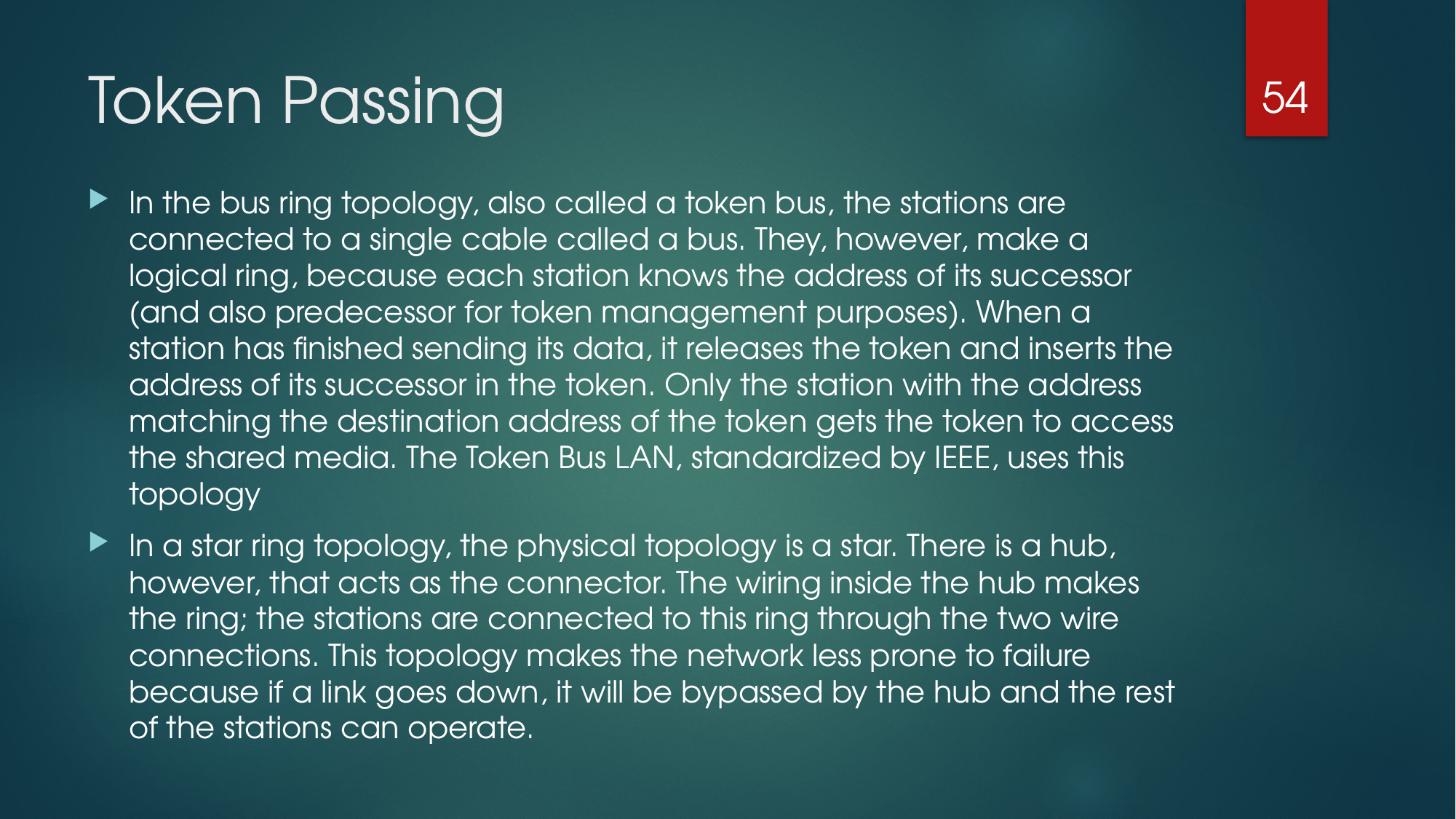

54
# Token Passing
In the bus ring topology, also called a token bus, the stations are connected to a single cable called a bus. They, however, make a logical ring, because each station knows the address of its successor (and also predecessor for token management purposes). When a station has finished sending its data, it releases the token and inserts the address of its successor in the token. Only the station with the address matching the destination address of the token gets the token to access the shared media. The Token Bus LAN, standardized by IEEE, uses this topology
In a star ring topology, the physical topology is a star. There is a hub, however, that acts as the connector. The wiring inside the hub makes the ring; the stations are connected to this ring through the two wire connections. This topology makes the network less prone to failure because if a link goes down, it will be bypassed by the hub and the rest of the stations can operate.